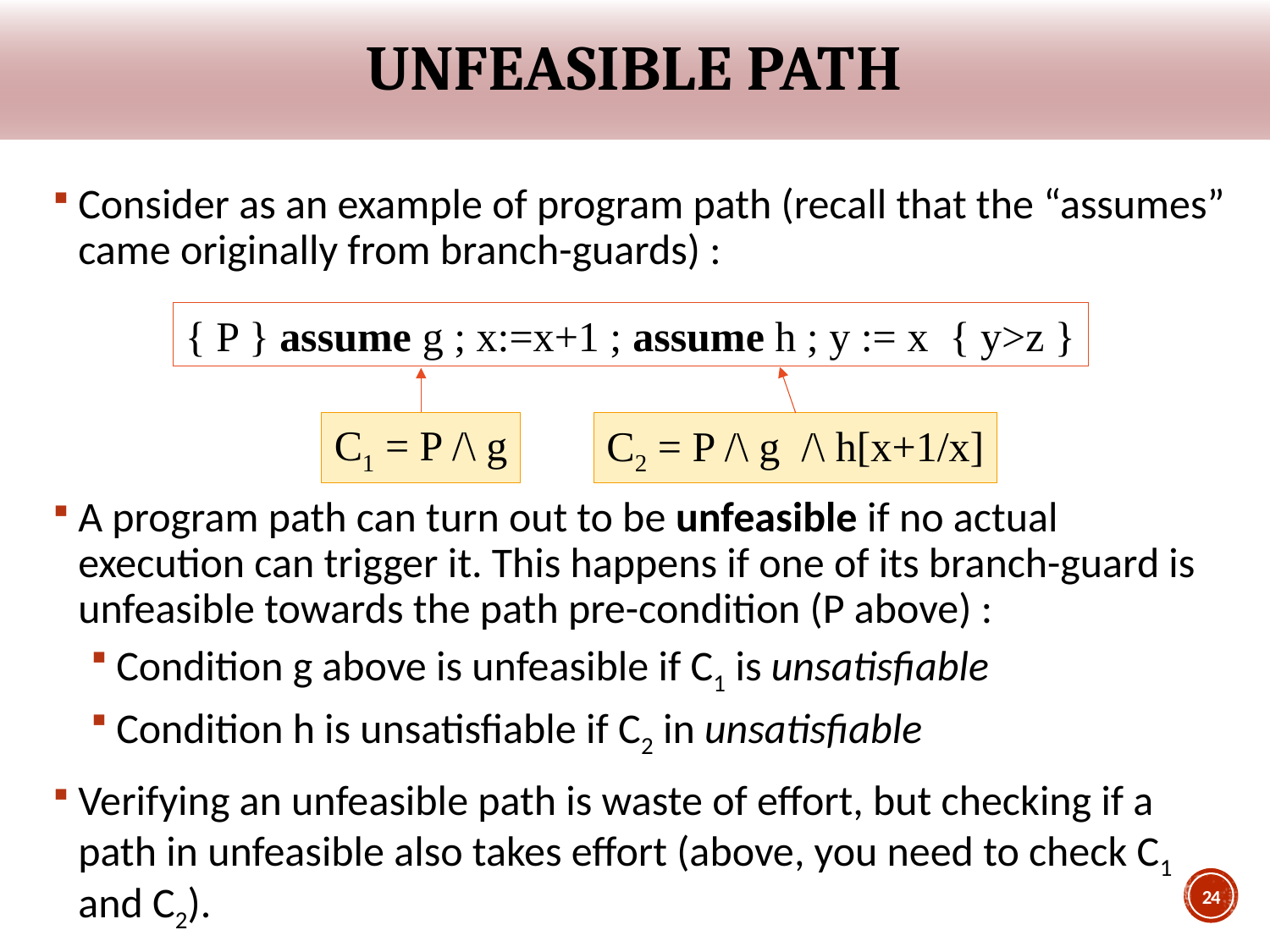

# Unfeasible path
Consider as an example of program path (recall that the “assumes” came originally from branch-guards) :

A program path can turn out to be unfeasible if no actual execution can trigger it. This happens if one of its branch-guard is unfeasible towards the path pre-condition (P above) :
Condition g above is unfeasible if C1 is unsatisfiable
Condition h is unsatisfiable if C2 in unsatisfiable
Verifying an unfeasible path is waste of effort, but checking if a path in unfeasible also takes effort (above, you need to check C1 and C2).
{ P } assume g ; x:=x+1 ; assume h ; y := x  { y>z }
C1 = P /\ g
C2 = P /\ g  /\ h[x+1/x]
24